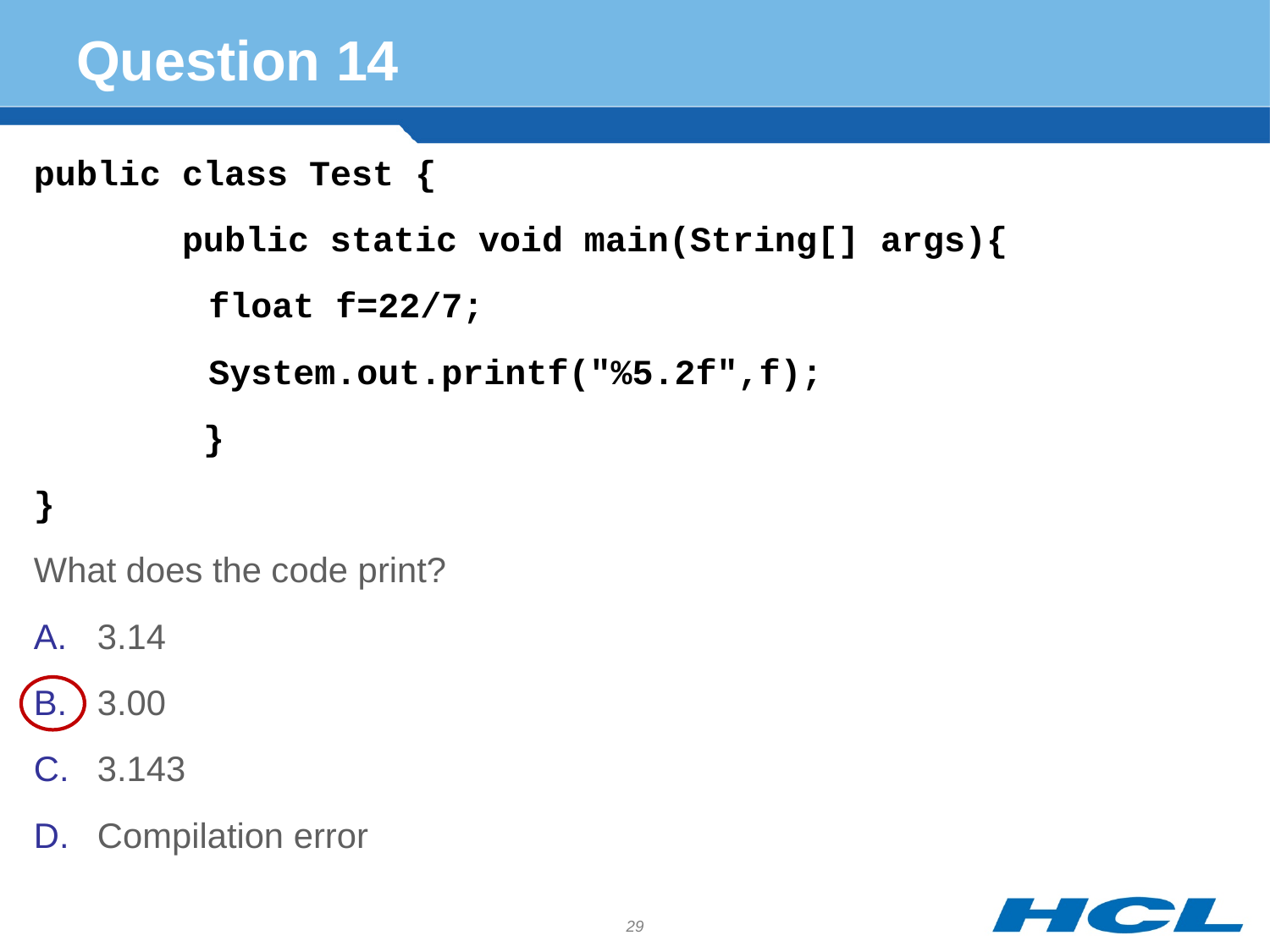

# Question 14
public class Test {
       public static void main(String[] args){
		float f=22/7;
		System.out.printf("%5.2f",f);
        }
}
What does the code print?
3.14
3.00
3.143
Compilation error

29